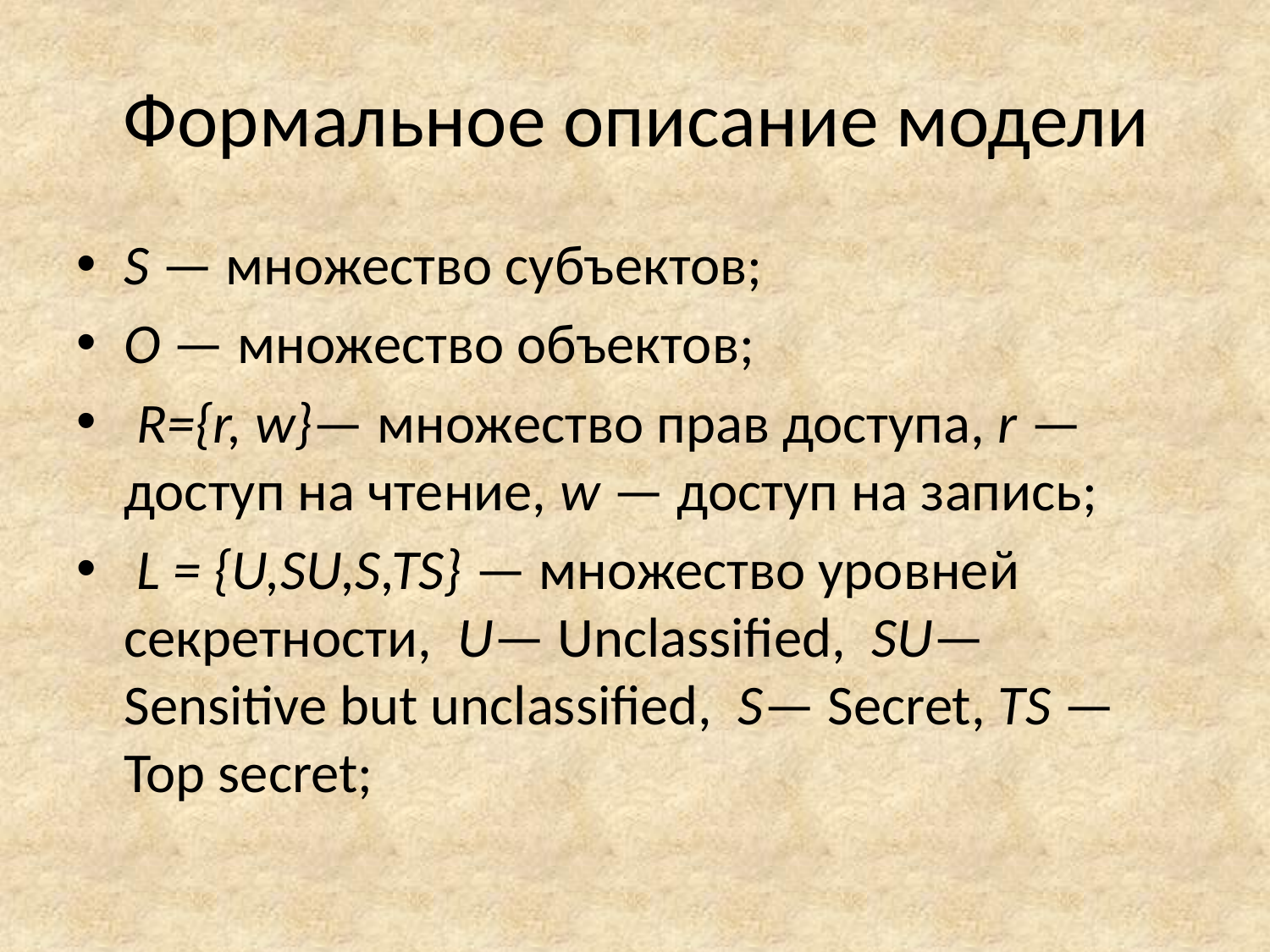

# Формальное описание модели
S — множество субъектов;
O — множество объектов;
 R={r, w}— множество прав доступа, r — доступ на чтение, w — доступ на запись;
 L = {U,SU,S,TS} — множество уровней секретности,  U— Unclassified,  SU— Sensitive but unclassified,  S— Secret, TS — Top secret;